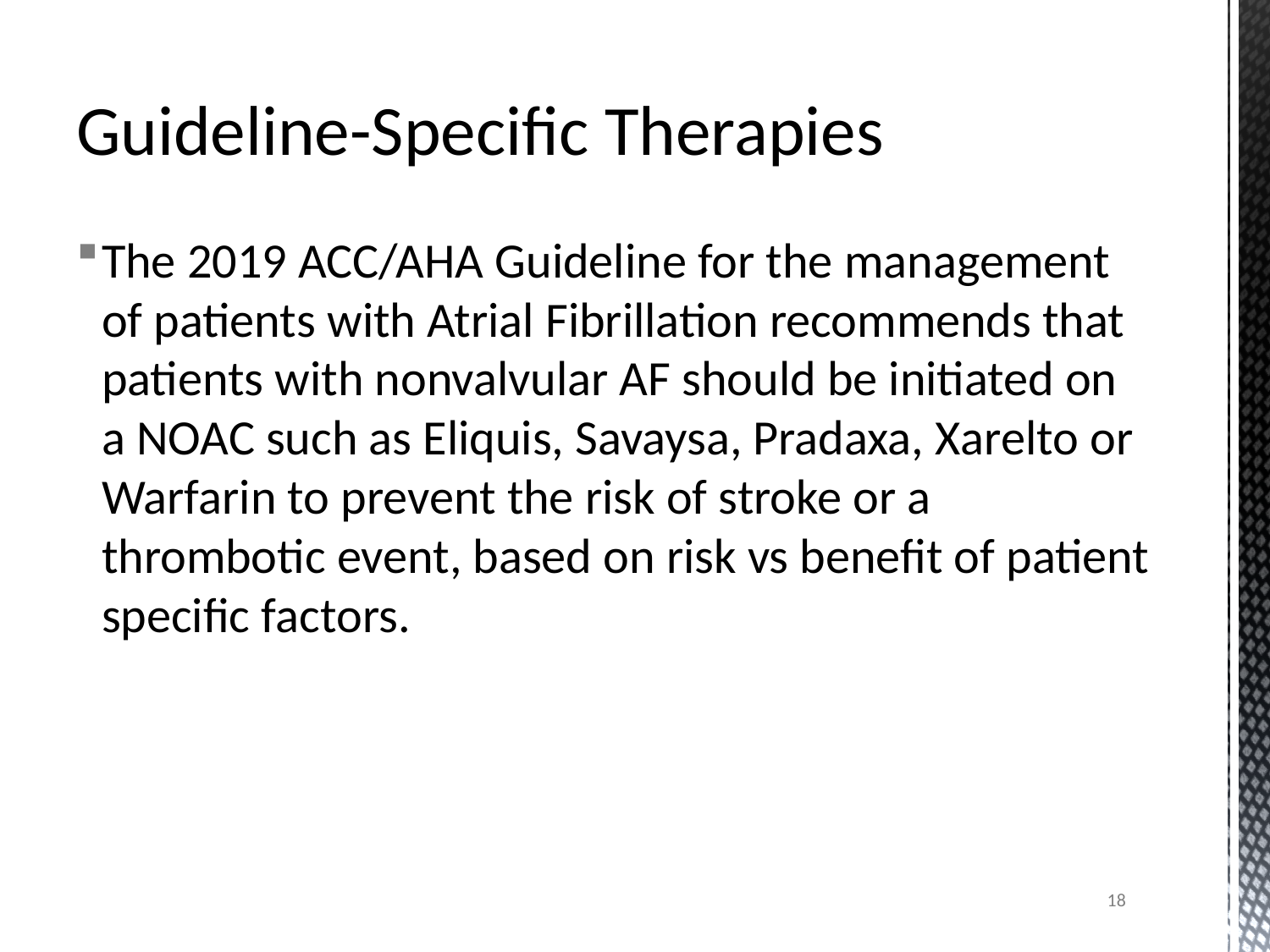

# Guideline-Specific Therapies
The 2019 ACC/AHA Guideline for the management of patients with Atrial Fibrillation recommends that patients with nonvalvular AF should be initiated on a NOAC such as Eliquis, Savaysa, Pradaxa, Xarelto or Warfarin to prevent the risk of stroke or a thrombotic event, based on risk vs benefit of patient specific factors.

18